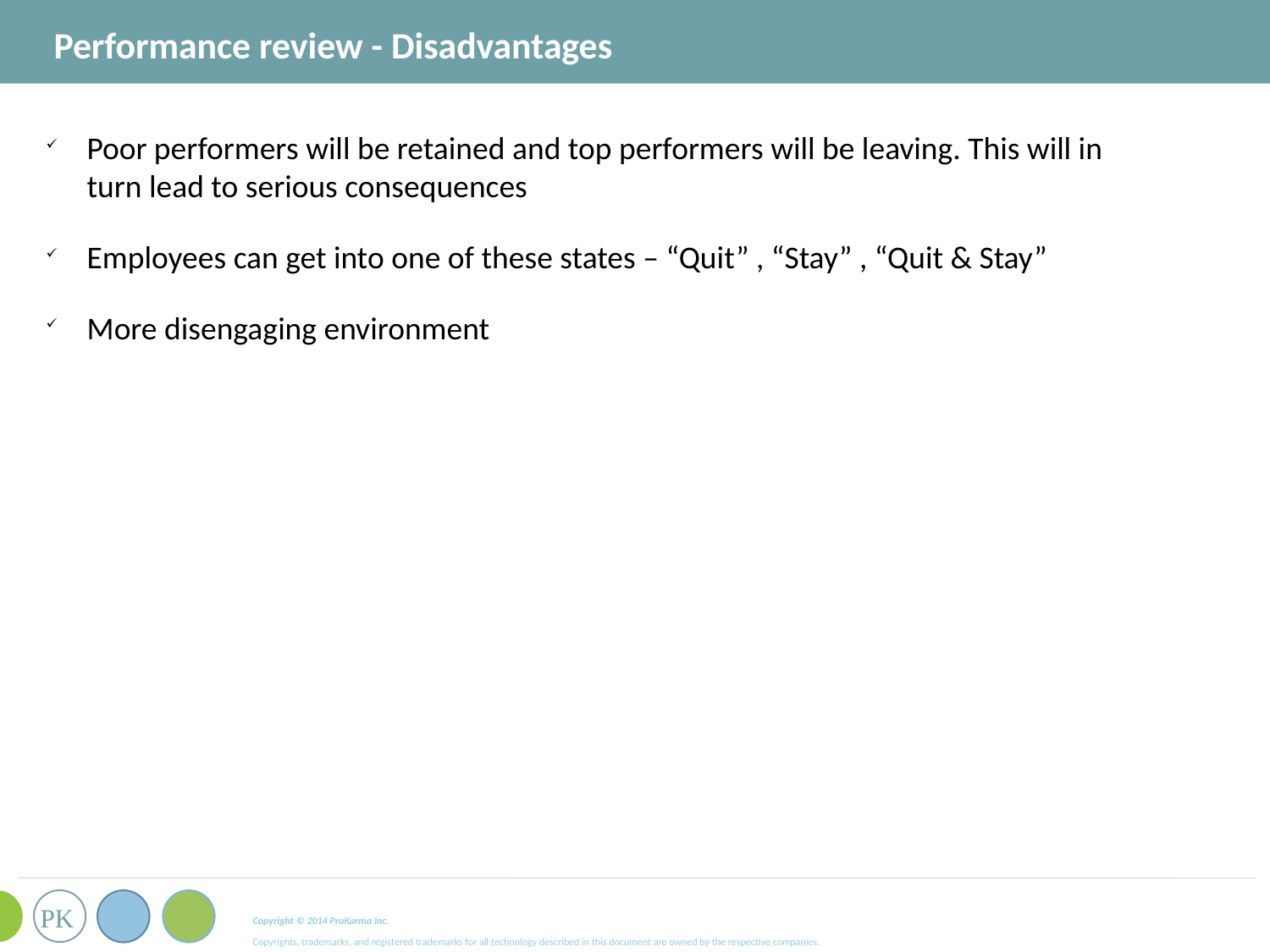

Performance review - Disadvantages
Poor performers will be retained and top performers will be leaving. This will in turn lead to serious consequences
Employees can get into one of these states – “Quit” , “Stay” , “Quit & Stay”
More disengaging environment